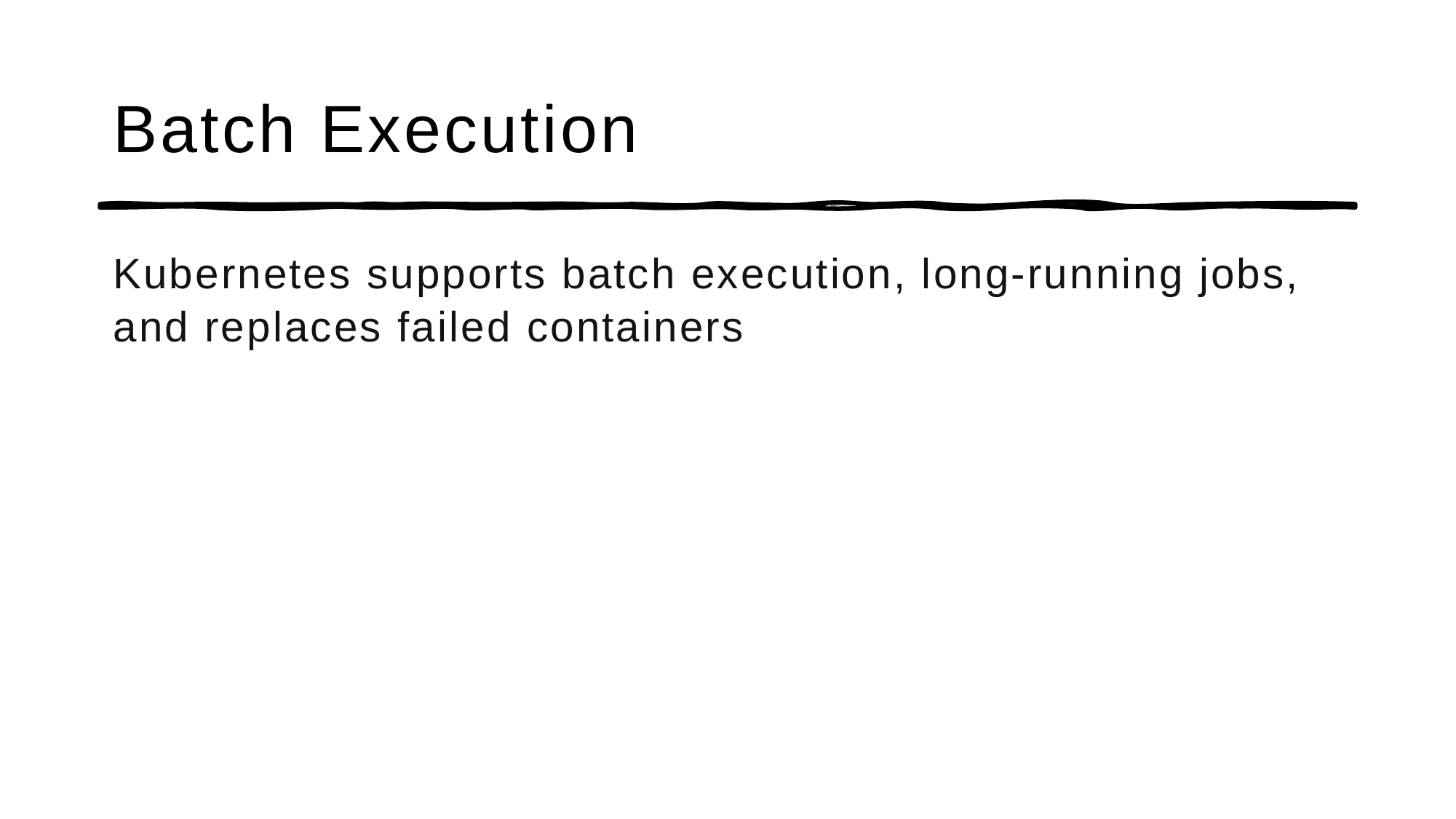

# Batch Execution
Kubernetes supports batch execution, long-running jobs, and replaces failed containers